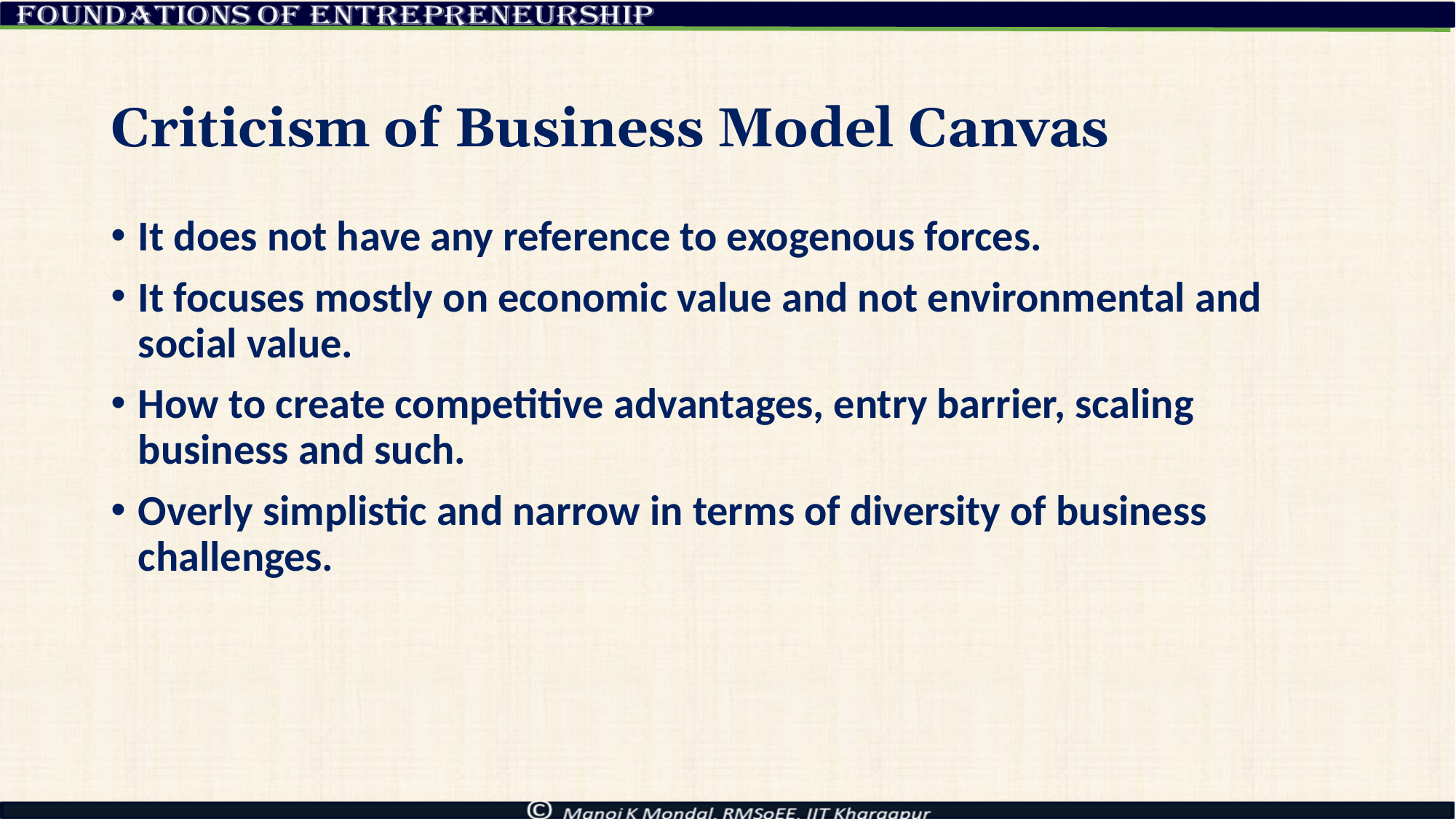

# Criticism of Business Model Canvas
It does not have any reference to exogenous forces.
It focuses mostly on economic value and not environmental and social value.
How to create competitive advantages, entry barrier, scaling business and such.
Overly simplistic and narrow in terms of diversity of business challenges.